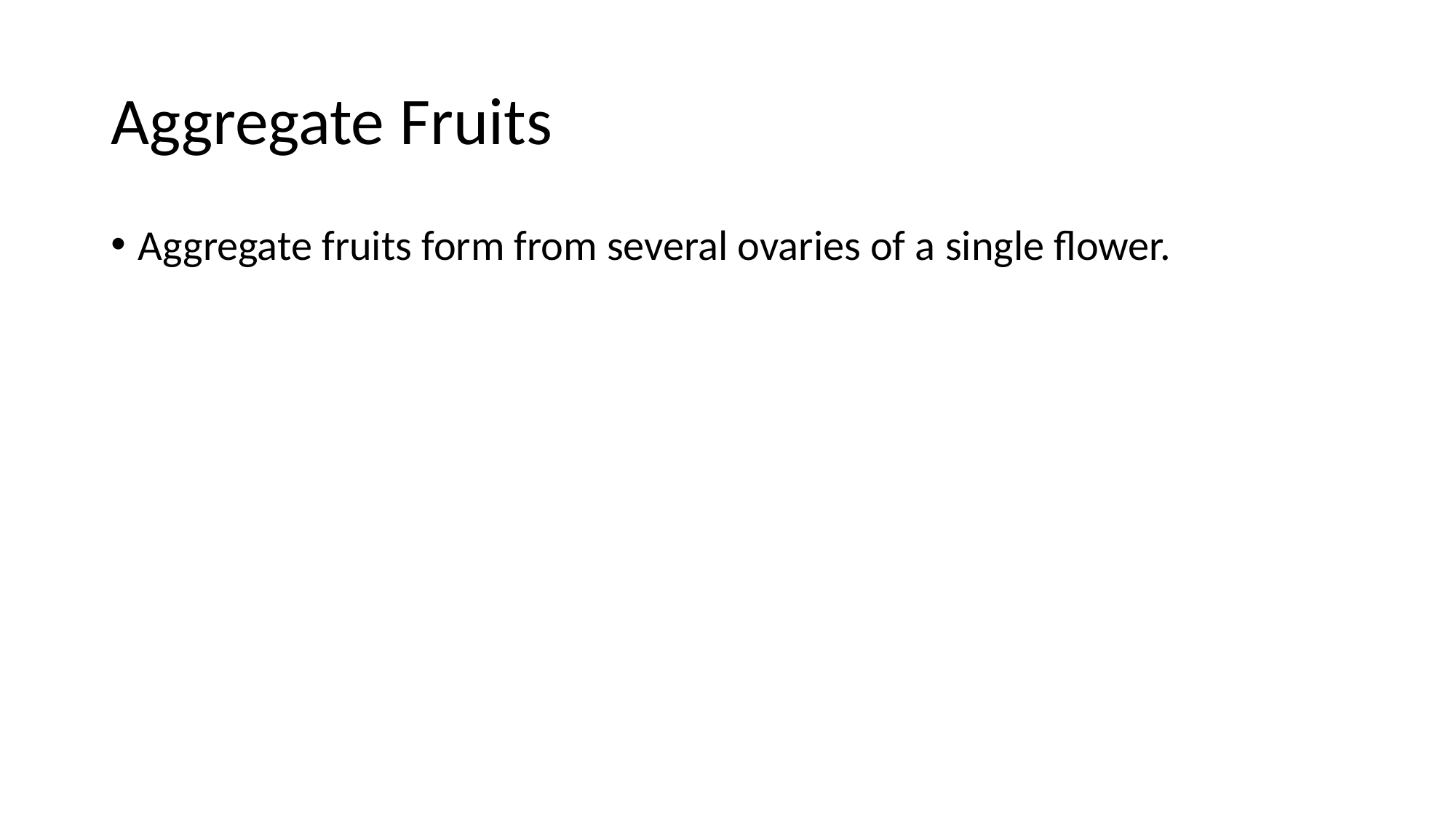

# Aggregate Fruits
Aggregate fruits form from several ovaries of a single flower.